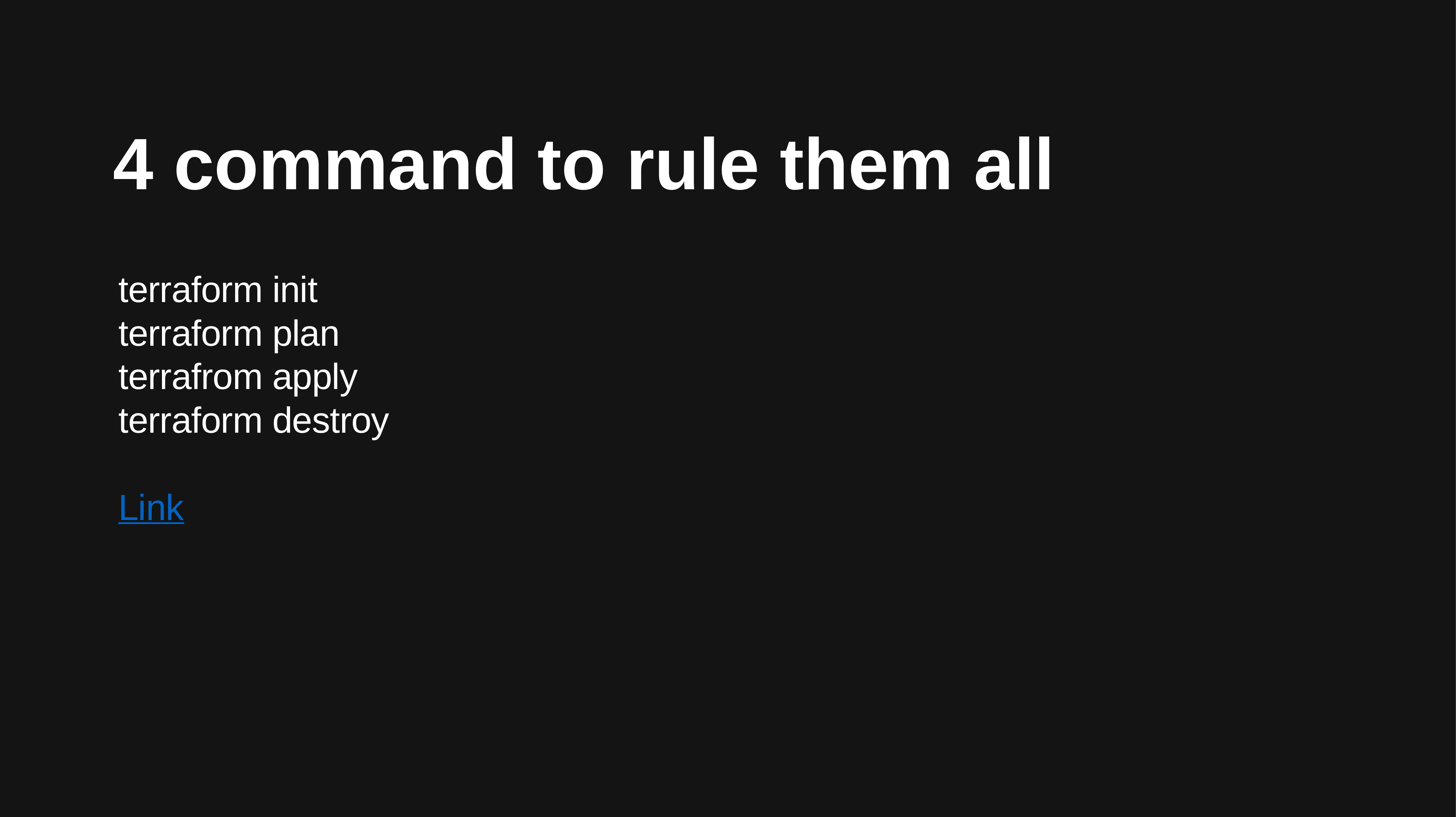

# 4 command to rule them all

terraform init
terraform plan
terrafrom apply
terraform destroy

Link